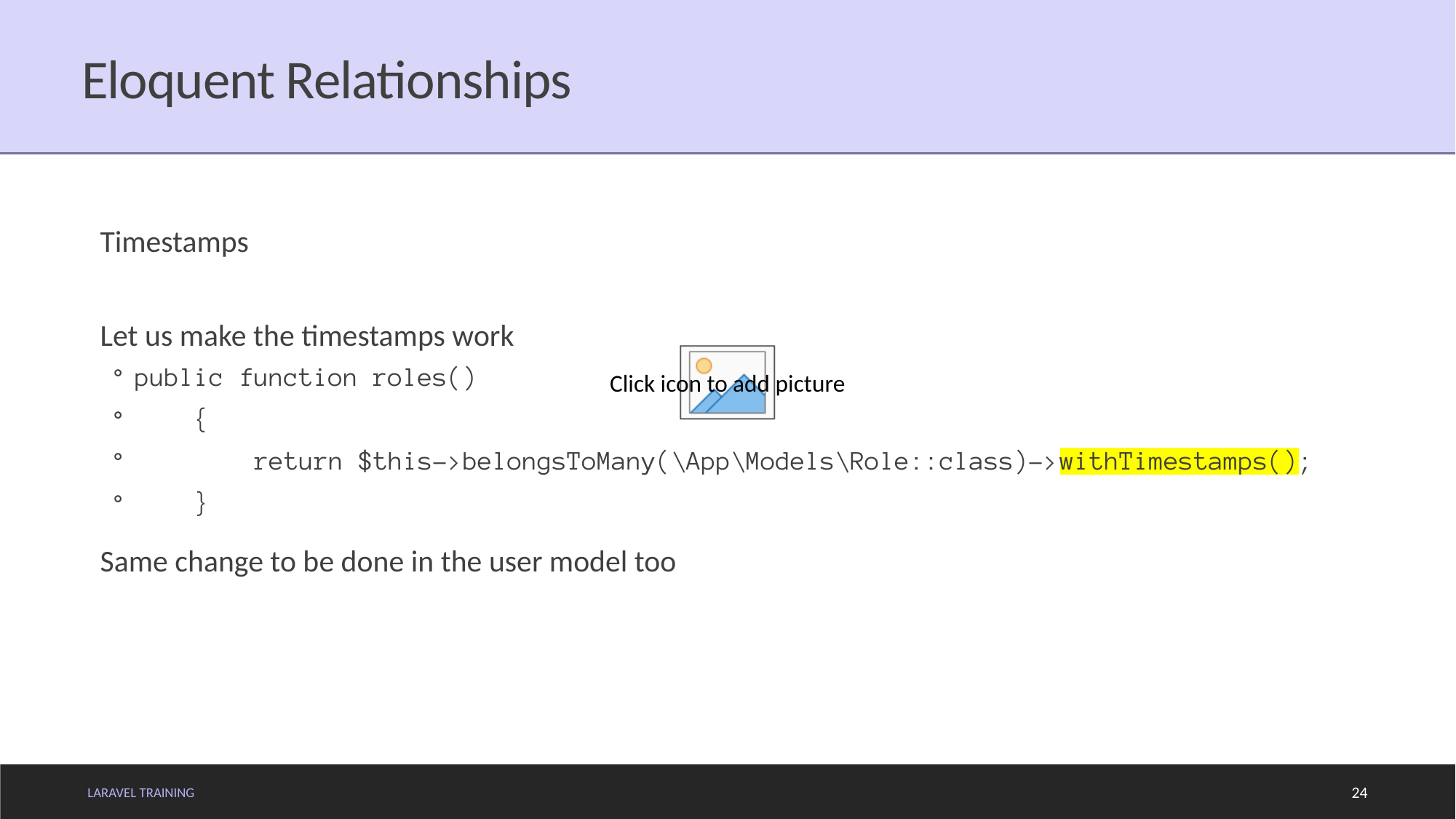

# Eloquent Relationships
Timestamps
Let us make the timestamps work
public function roles()
    {
        return $this->belongsToMany(\App\Models\Role::class)->withTimestamps();
    }
Same change to be done in the user model too
LARAVEL TRAINING
24